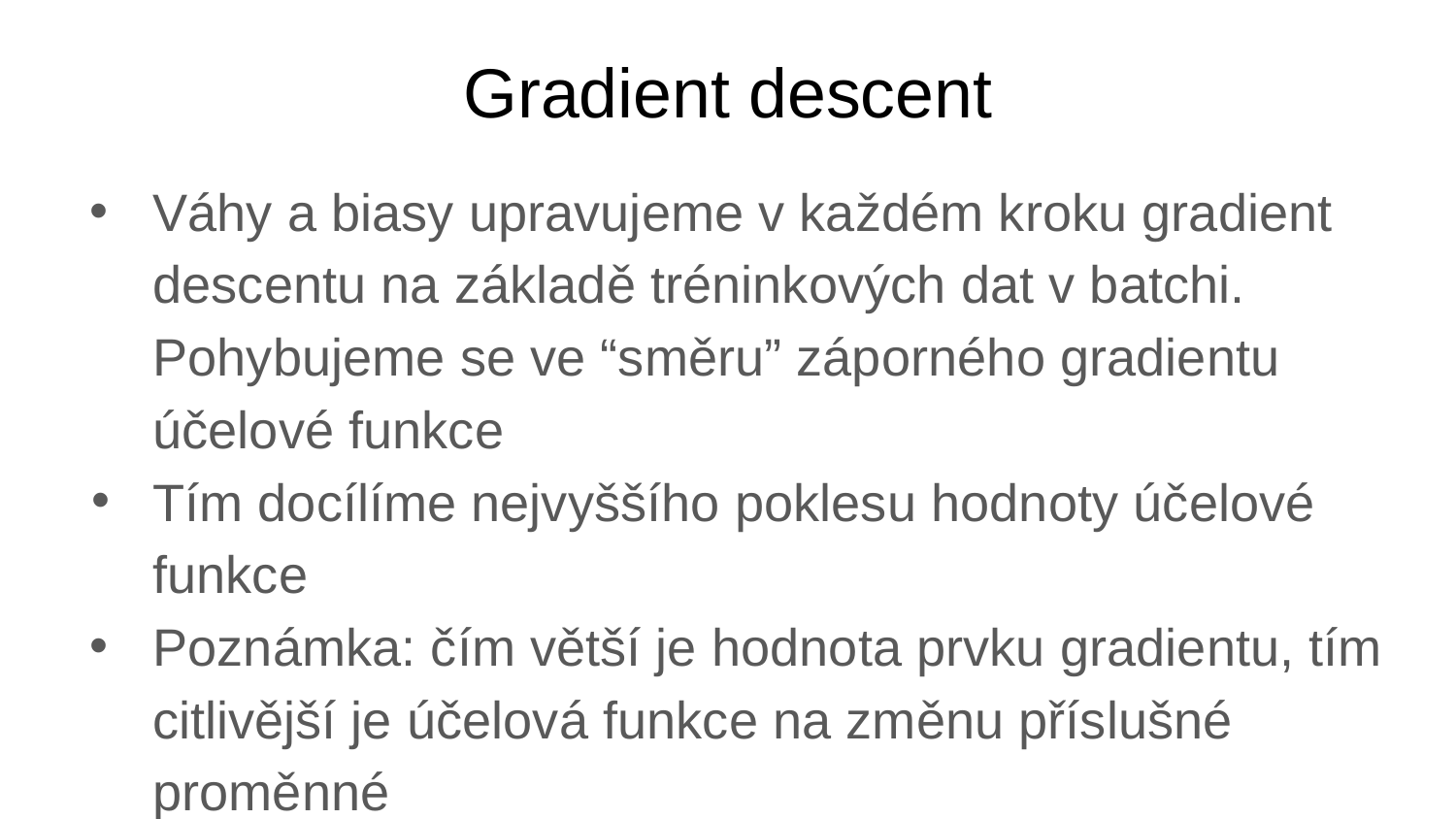

# Gradient descent
Váhy a biasy upravujeme v každém kroku gradient descentu na základě tréninkových dat v batchi. Pohybujeme se ve “směru” záporného gradientu účelové funkce
Tím docílíme nejvyššího poklesu hodnoty účelové funkce
Poznámka: čím větší je hodnota prvku gradientu, tím citlivější je účelová funkce na změnu příslušné proměnné